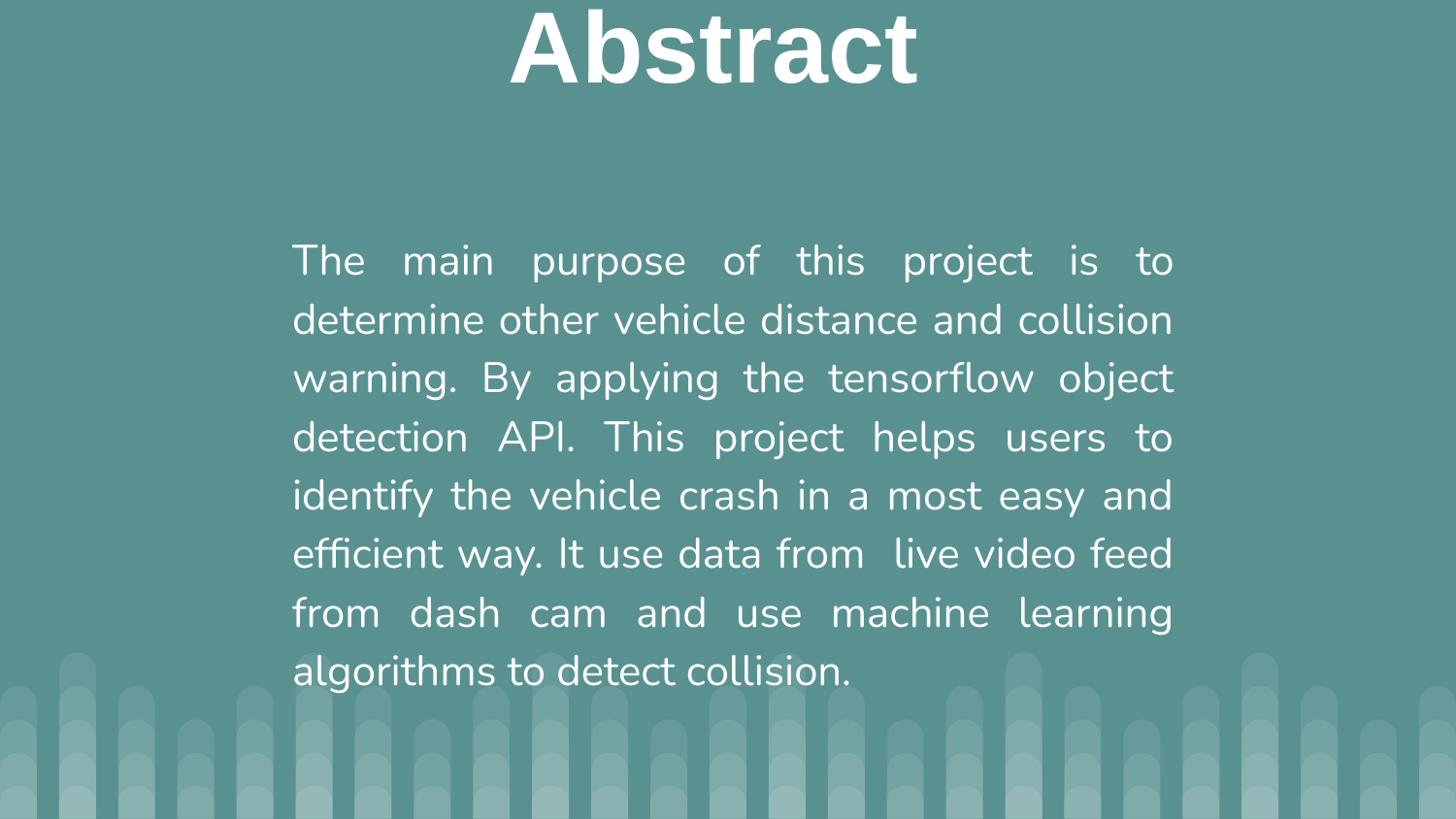

# Abstract
The main purpose of this project is to determine other vehicle distance and collision warning. By applying the tensorflow object detection API. This project helps users to identify the vehicle crash in a most easy and efficient way. It use data from  live video feed from dash cam and use machine learning algorithms to detect collision.